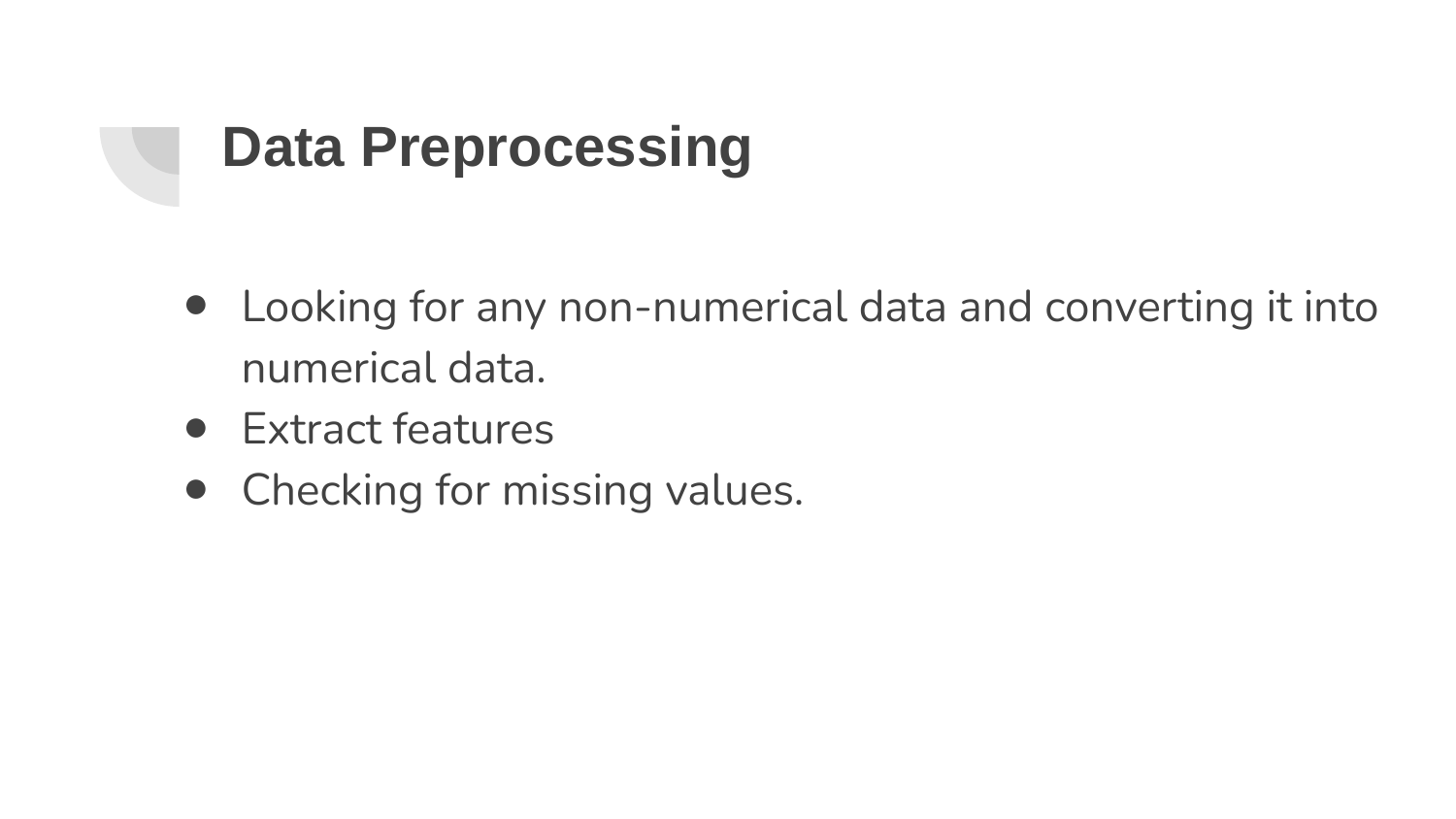

# Data Preprocessing
Looking for any non-numerical data and converting it into numerical data.
Extract features
Checking for missing values.